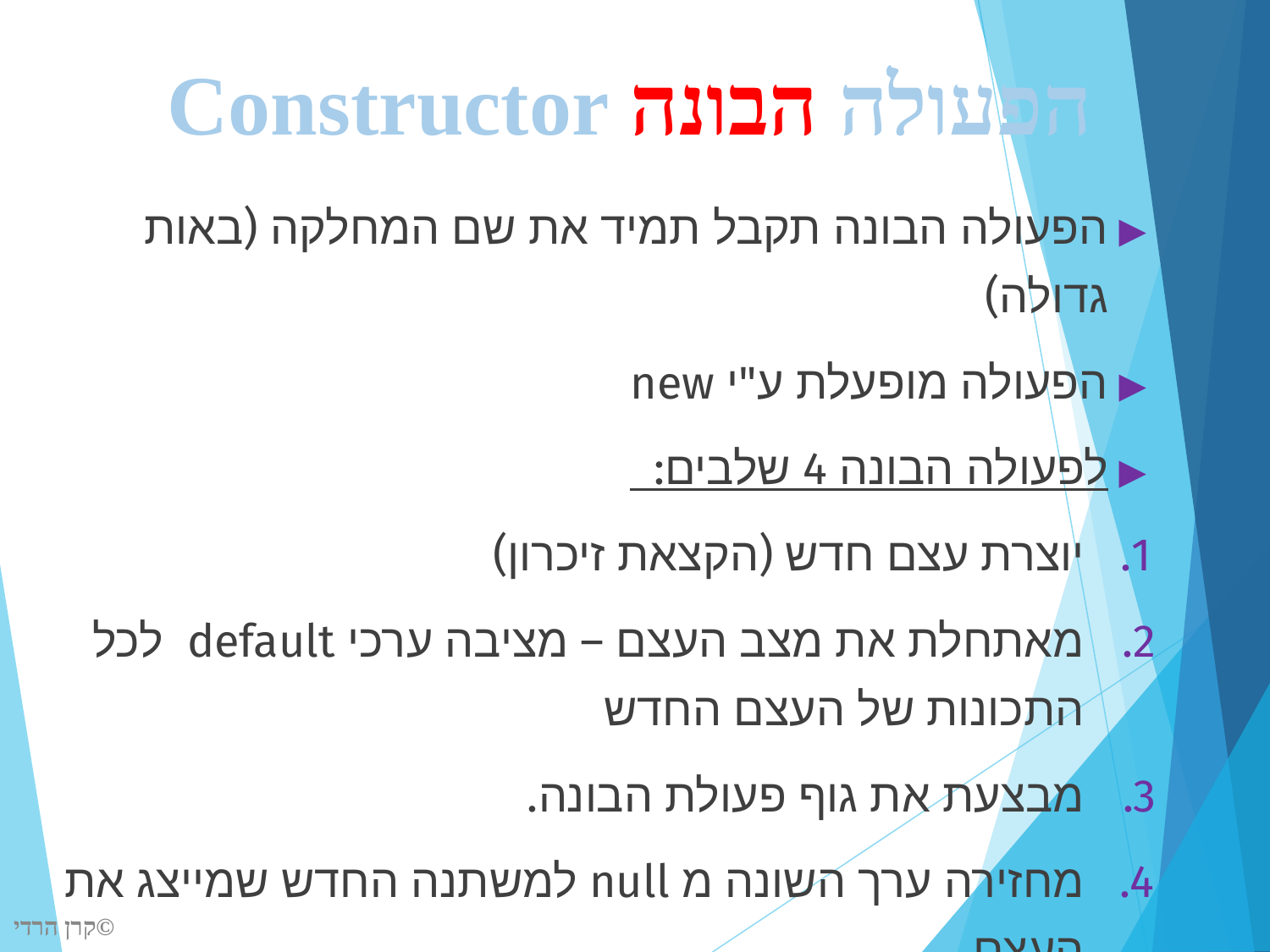

הפעולה הבונה Constructor
הפעולה הבונה תקבל תמיד את שם המחלקה (באות גדולה)
הפעולה מופעלת ע"י new
לפעולה הבונה 4 שלבים:
יוצרת עצם חדש (הקצאת זיכרון)
מאתחלת את מצב העצם – מציבה ערכי default  לכל התכונות של העצם החדש
מבצעת את גוף פעולת הבונה.
מחזירה ערך השונה מ null למשתנה החדש שמייצג את העצם.

©קרן הרדי